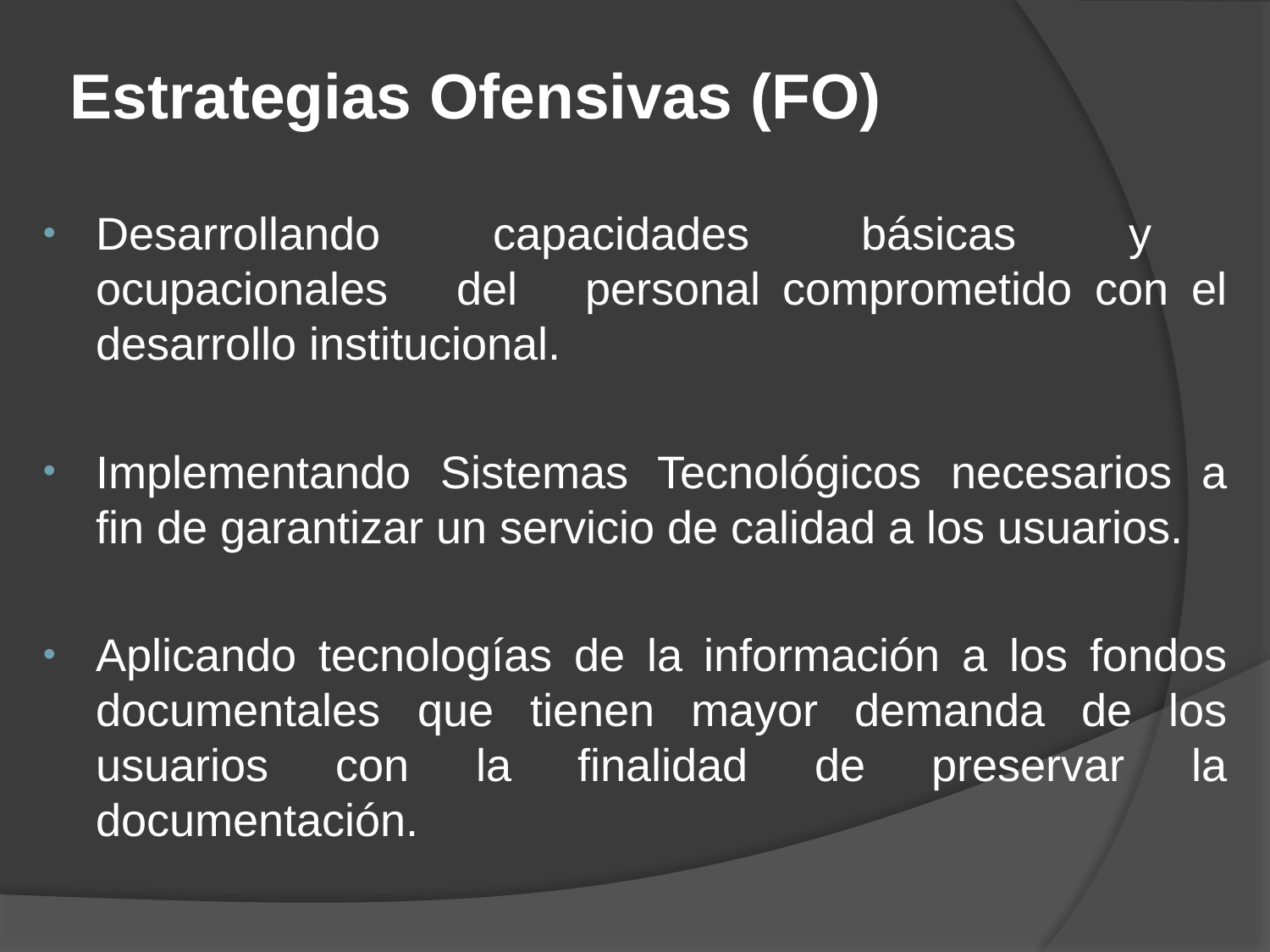

# Estrategias Ofensivas (FO)
Desarrollando   capacidades   básicas   y   ocupacionales   del   personal comprometido con el desarrollo institucional.

Implementando  Sistemas  Tecnológicos  necesarios  a fin de garantizar un servicio de calidad a los usuarios.

Aplicando tecnologías de la información a los fondos documentales que tienen mayor demanda de los usuarios con la finalidad de preservar la documentación.